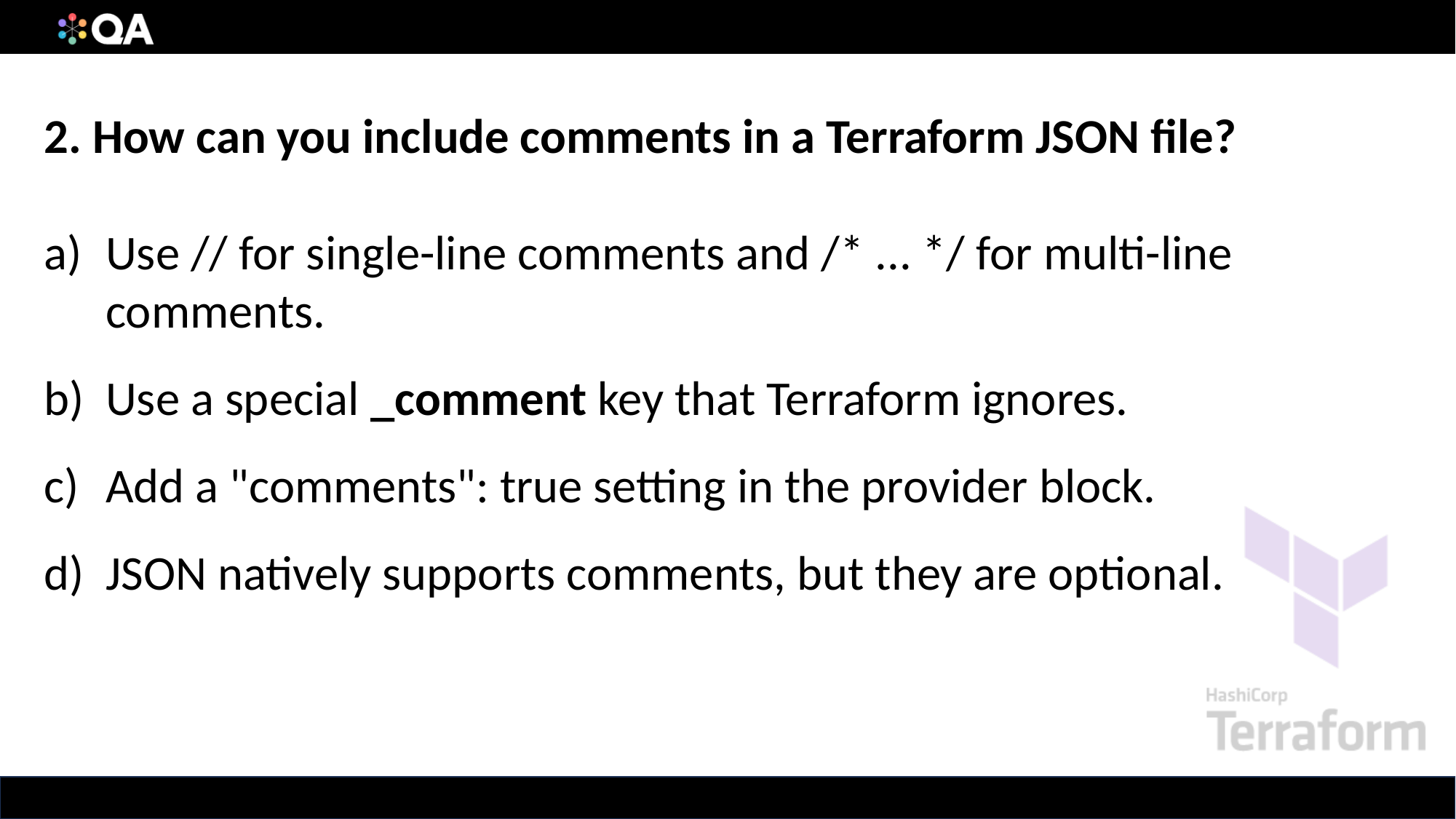

2. How can you include comments in a Terraform JSON file?

Use // for single-line comments and /* ... */ for multi-line comments.
Use a special _comment key that Terraform ignores.
Add a "comments": true setting in the provider block.
JSON natively supports comments, but they are optional.